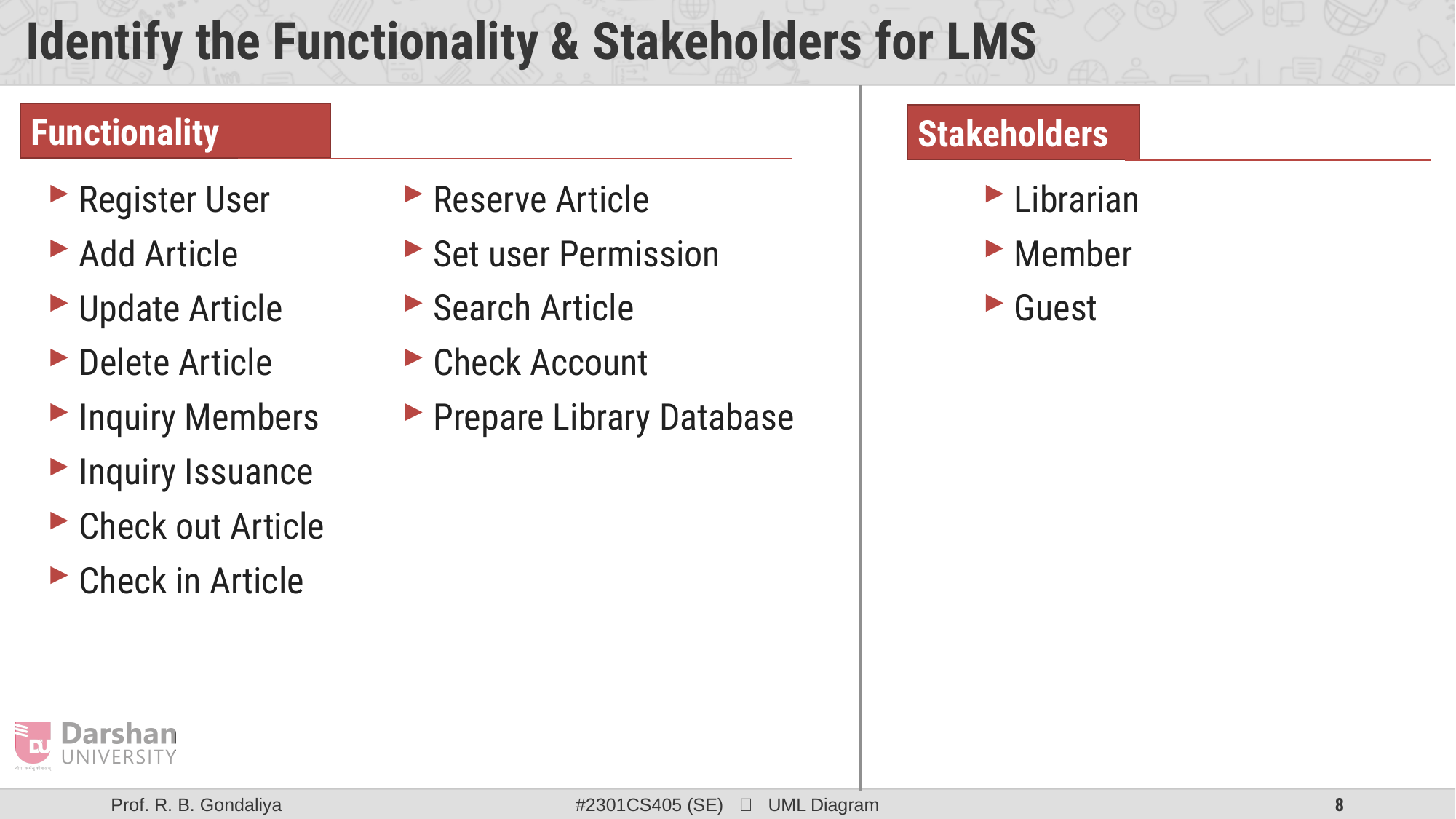

# Identify the Functionality & Stakeholders for LMS
Functionality
Stakeholders
Register User
Add Article
Update Article
Delete Article
Inquiry Members
Inquiry Issuance
Check out Article
Check in Article

Reserve Article
Set user Permission
Search Article
Check Account
Prepare Library Database
Librarian
Member
Guest